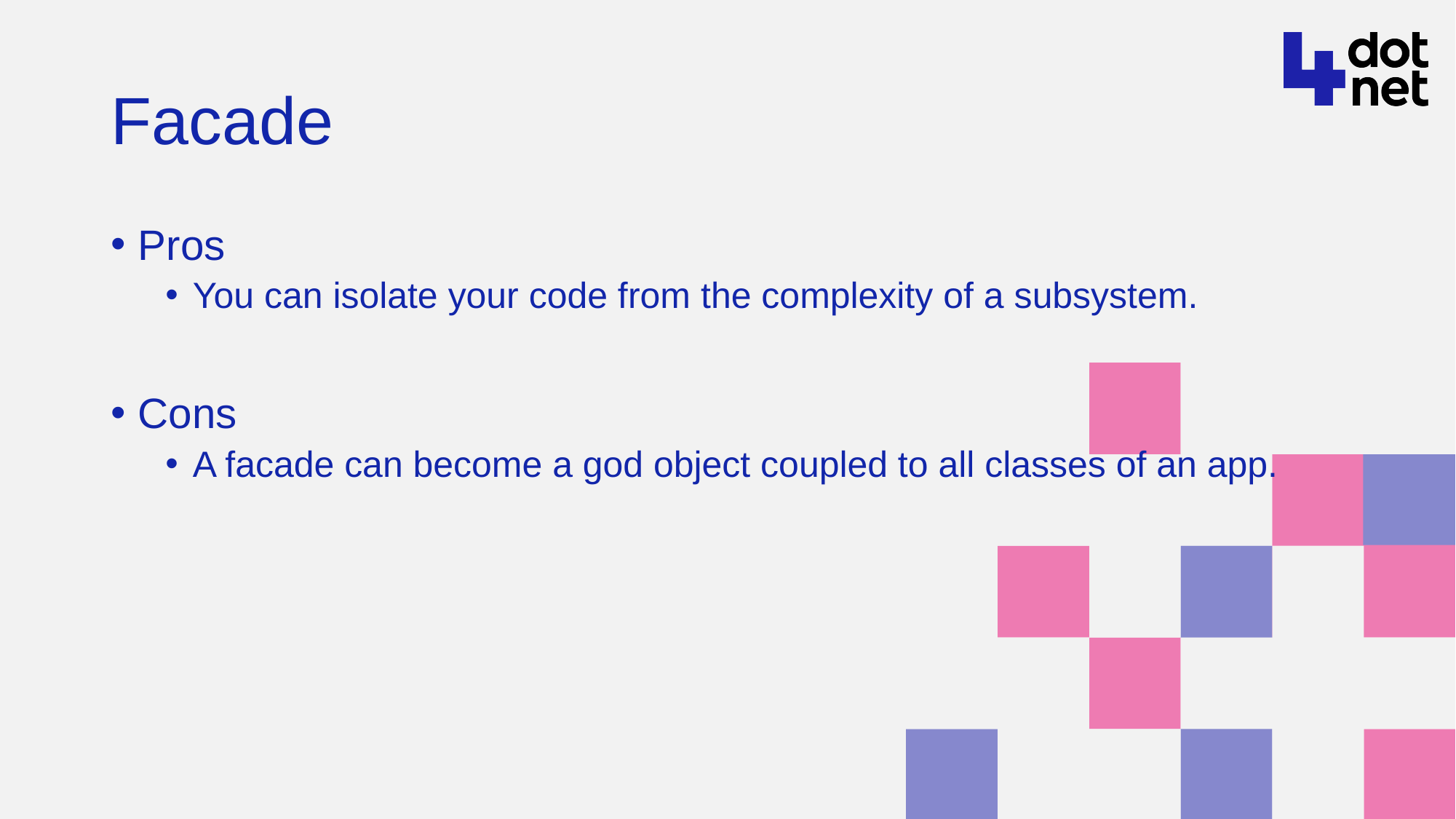

# Facade
Pros
You can isolate your code from the complexity of a subsystem.

Cons
A facade can become a god object coupled to all classes of an app.